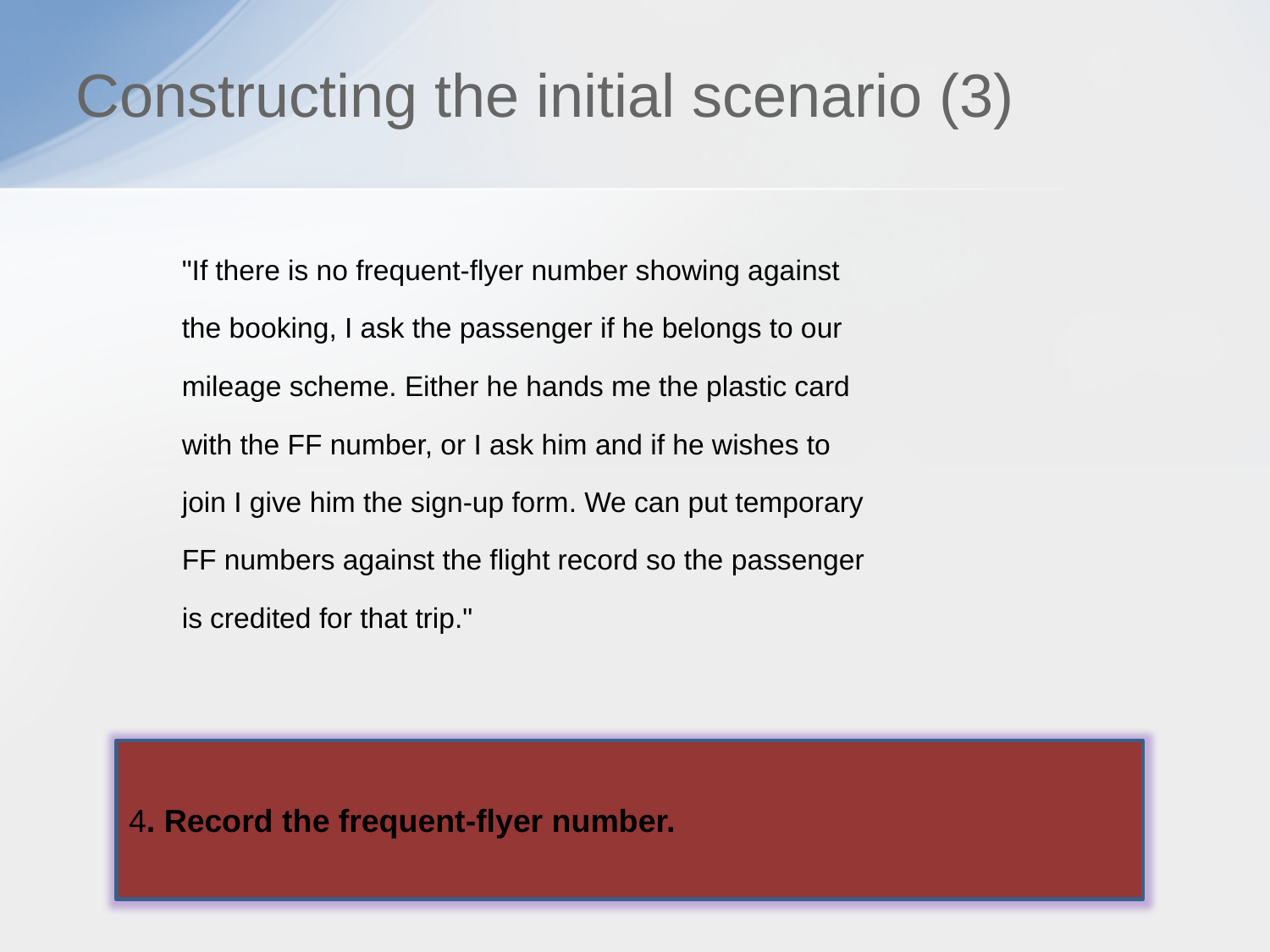

# Constructing the initial scenario (3)
"If there is no frequent-flyer number showing against
the booking, I ask the passenger if he belongs to our
mileage scheme. Either he hands me the plastic card
with the FF number, or I ask him and if he wishes to
join I give him the sign-up form. We can put temporary
FF numbers against the flight record so the passenger
is credited for that trip."

4. Record the frequent-flyer number.
University of Malaya
80